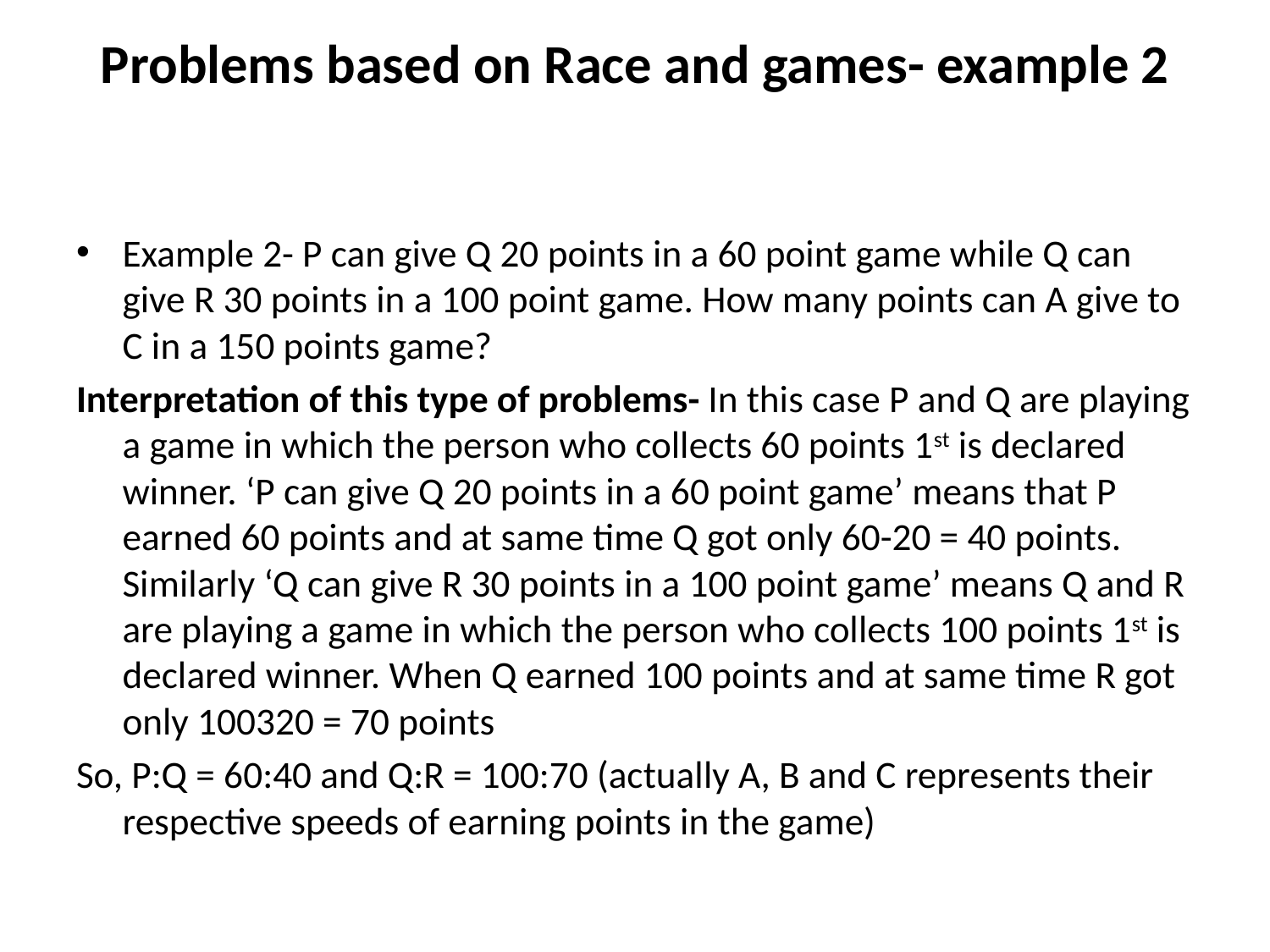

# Problems based on Race and games- example 2
Example 2- P can give Q 20 points in a 60 point game while Q can give R 30 points in a 100 point game. How many points can A give to C in a 150 points game?
Interpretation of this type of problems- In this case P and Q are playing a game in which the person who collects 60 points 1st is declared winner. ‘P can give Q 20 points in a 60 point game’ means that P earned 60 points and at same time Q got only 60-20 = 40 points. Similarly ‘Q can give R 30 points in a 100 point game’ means Q and R are playing a game in which the person who collects 100 points 1st is declared winner. When Q earned 100 points and at same time R got only 100320 = 70 points
So, P:Q = 60:40 and Q:R = 100:70 (actually A, B and C represents their respective speeds of earning points in the game)